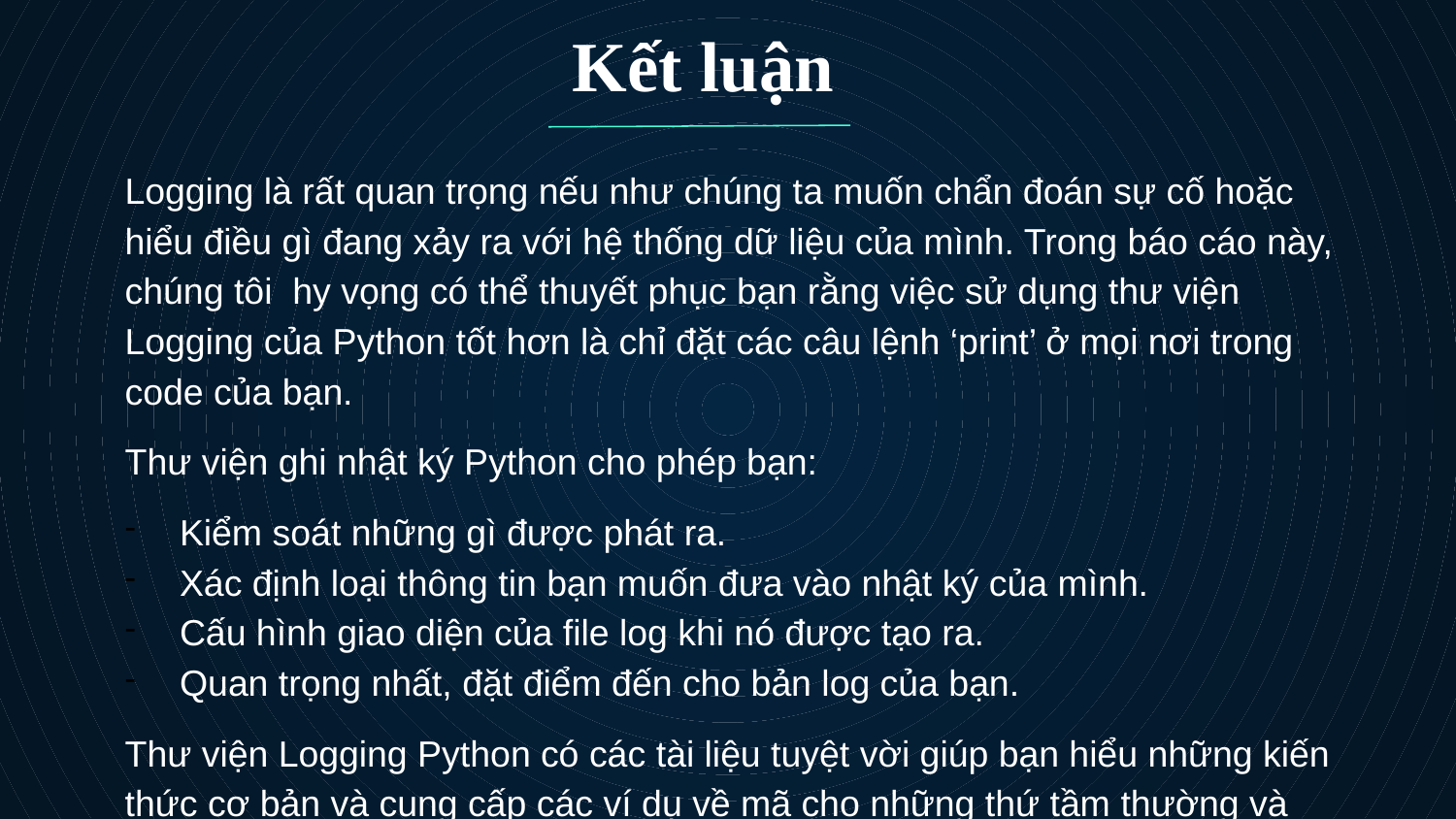

Kết luận
Logging là rất quan trọng nếu như chúng ta muốn chẩn đoán sự cố hoặc hiểu điều gì đang xảy ra với hệ thống dữ liệu của mình. Trong báo cáo này, chúng tôi  hy vọng có thể thuyết phục bạn rằng việc sử dụng thư viện Logging của Python tốt hơn là chỉ đặt các câu lệnh ‘print’ ở mọi nơi trong code của bạn.
Thư viện ghi nhật ký Python cho phép bạn:
Kiểm soát những gì được phát ra.
Xác định loại thông tin bạn muốn đưa vào nhật ký của mình.
Cấu hình giao diện của file log khi nó được tạo ra.
Quan trọng nhất, đặt điểm đến cho bản log của bạn.
Thư viện Logging Python có các tài liệu tuyệt vời giúp bạn hiểu những kiến thức cơ bản và cung cấp các ví dụ về mã cho những thứ tầm thường và không tầm thường.